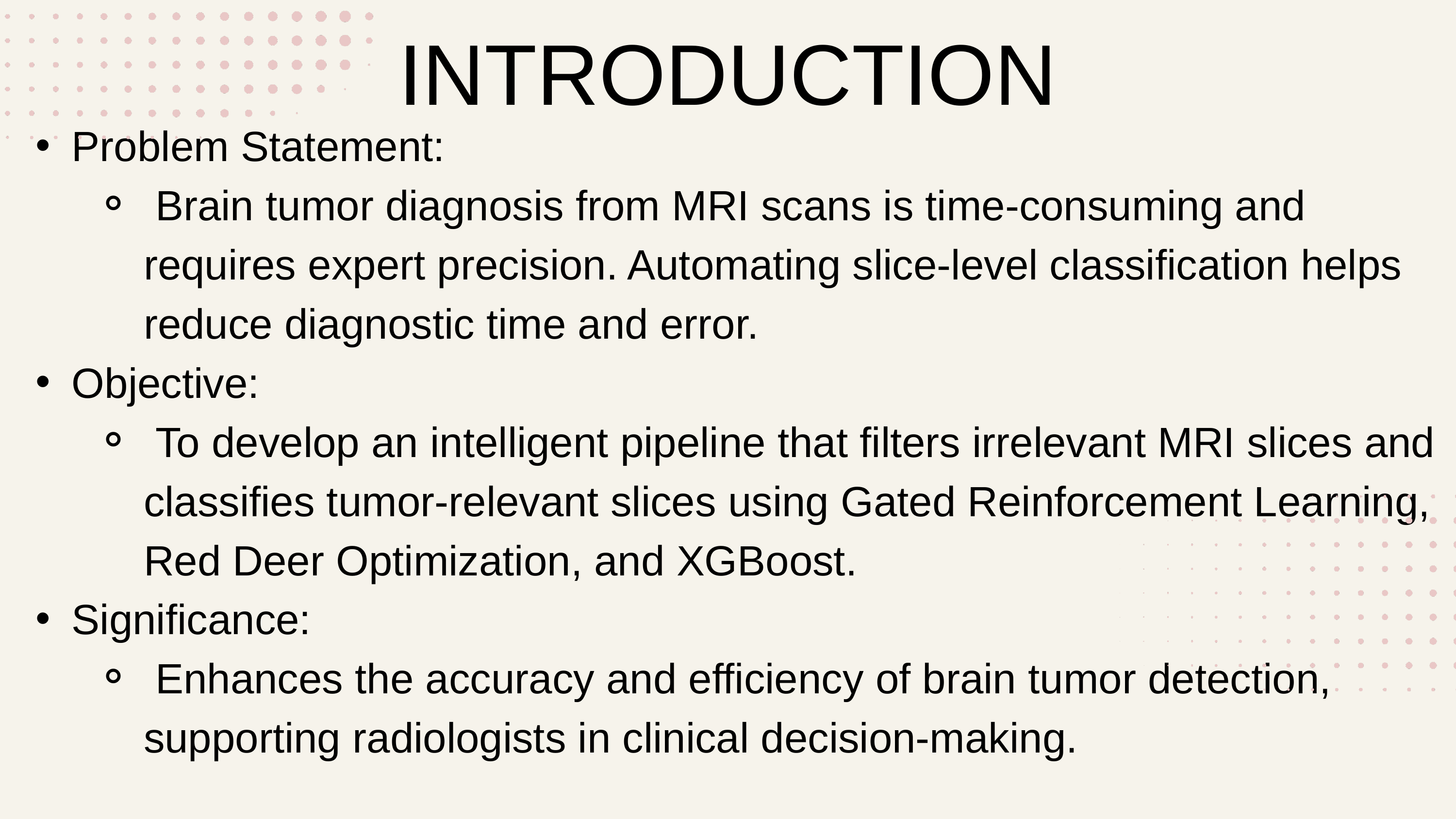

INTRODUCTION
Problem Statement:
 Brain tumor diagnosis from MRI scans is time-consuming and requires expert precision. Automating slice-level classification helps reduce diagnostic time and error.
Objective:
 To develop an intelligent pipeline that filters irrelevant MRI slices and classifies tumor-relevant slices using Gated Reinforcement Learning, Red Deer Optimization, and XGBoost.
Significance:
 Enhances the accuracy and efficiency of brain tumor detection, supporting radiologists in clinical decision-making.